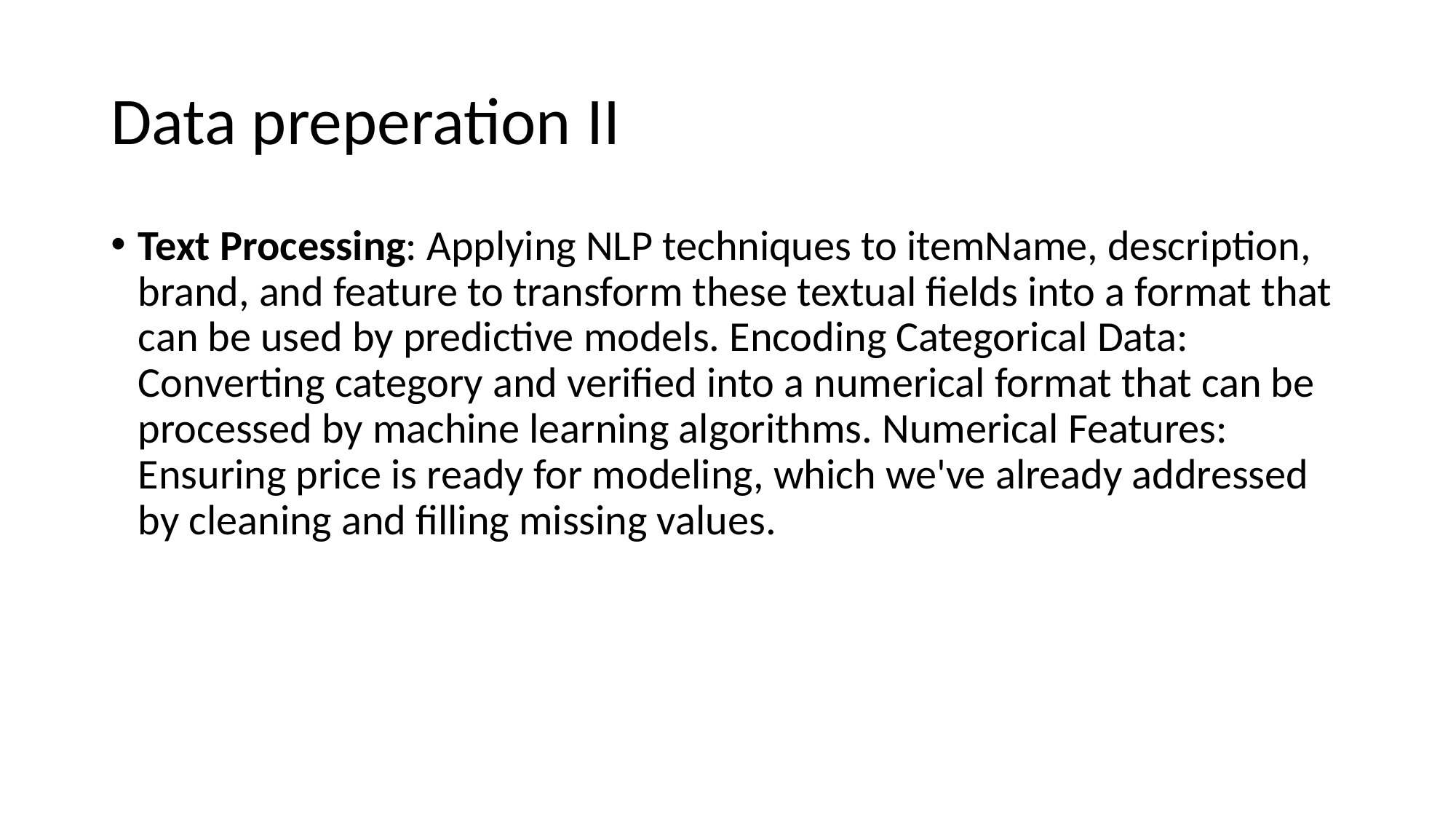

# Data preperation II
Text Processing: Applying NLP techniques to itemName, description, brand, and feature to transform these textual fields into a format that can be used by predictive models. Encoding Categorical Data: Converting category and verified into a numerical format that can be processed by machine learning algorithms. Numerical Features: Ensuring price is ready for modeling, which we've already addressed by cleaning and filling missing values.